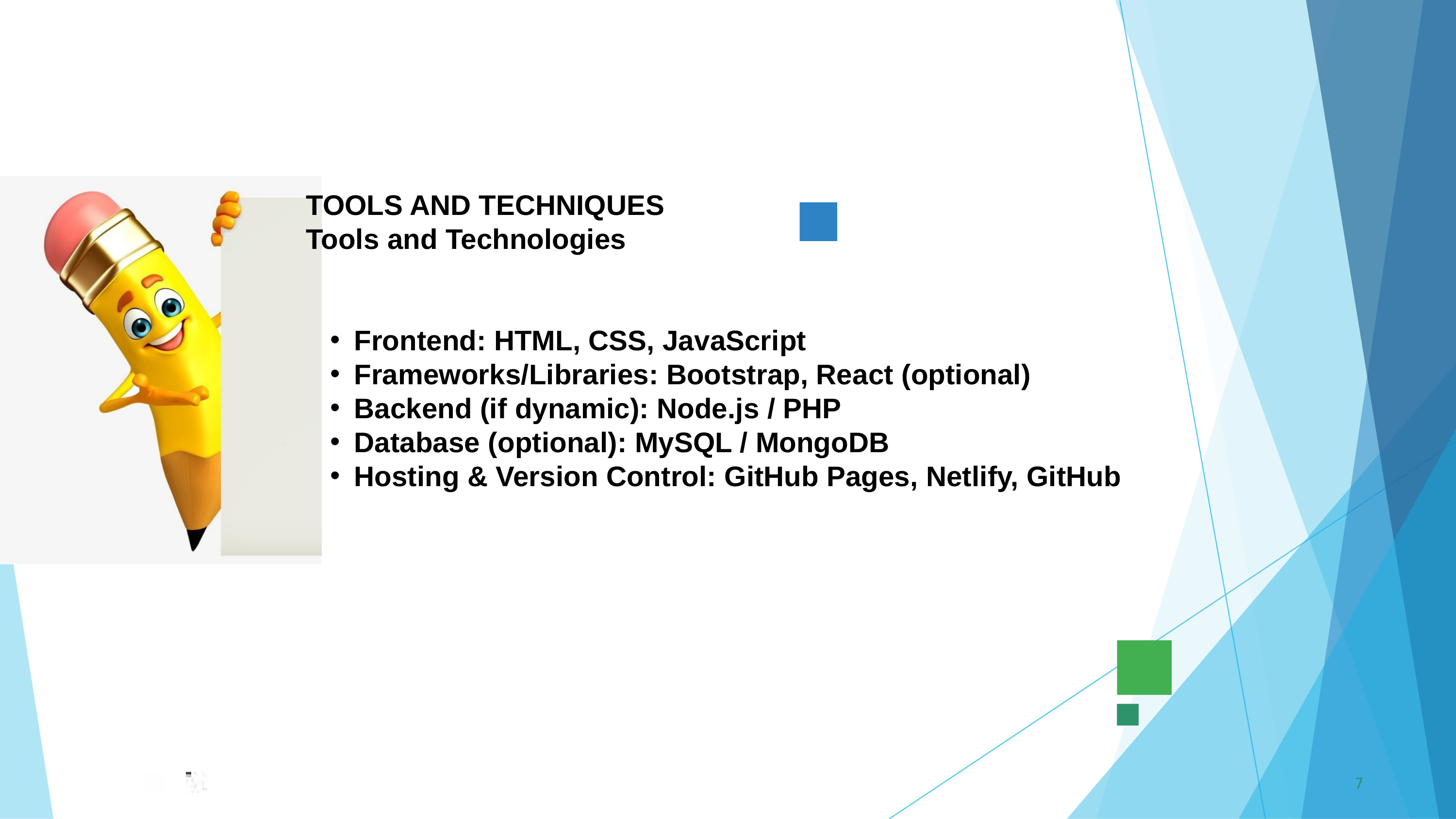

TOOLS AND TECHNIQUES
Tools and Technologies

Frontend: HTML, CSS, JavaScript
Frameworks/Libraries: Bootstrap, React (optional)
Backend (if dynamic): Node.js / PHP
Database (optional): MySQL / MongoDB
Hosting & Version Control: GitHub Pages, Netlify, GitHub

7